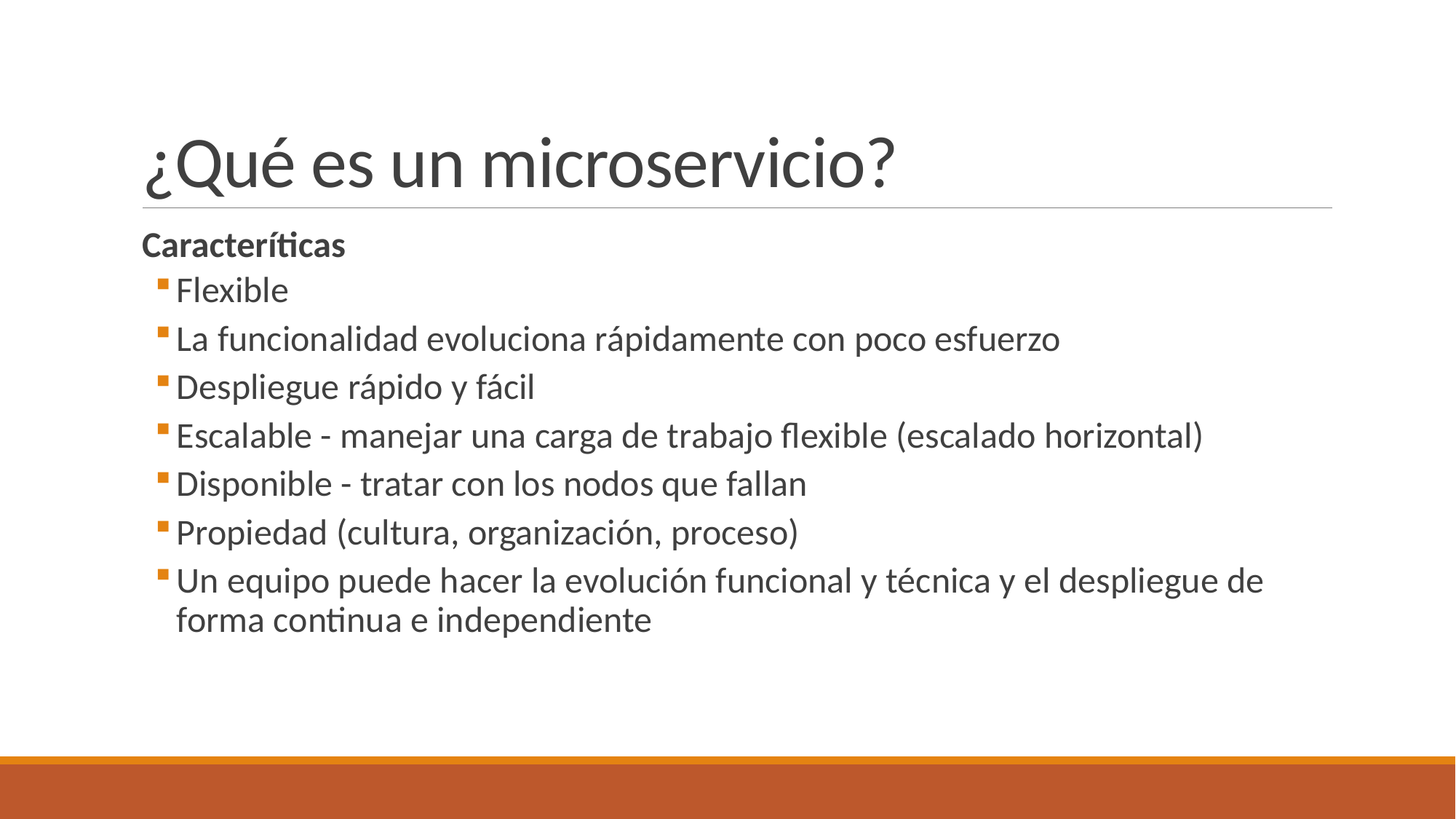

# ¿Qué es un microservicio?
Caracteríticas
Flexible
La funcionalidad evoluciona rápidamente con poco esfuerzo
Despliegue rápido y fácil
Escalable - manejar una carga de trabajo flexible (escalado horizontal)
Disponible - tratar con los nodos que fallan
Propiedad (cultura, organización, proceso)
Un equipo puede hacer la evolución funcional y técnica y el despliegue de forma continua e independiente